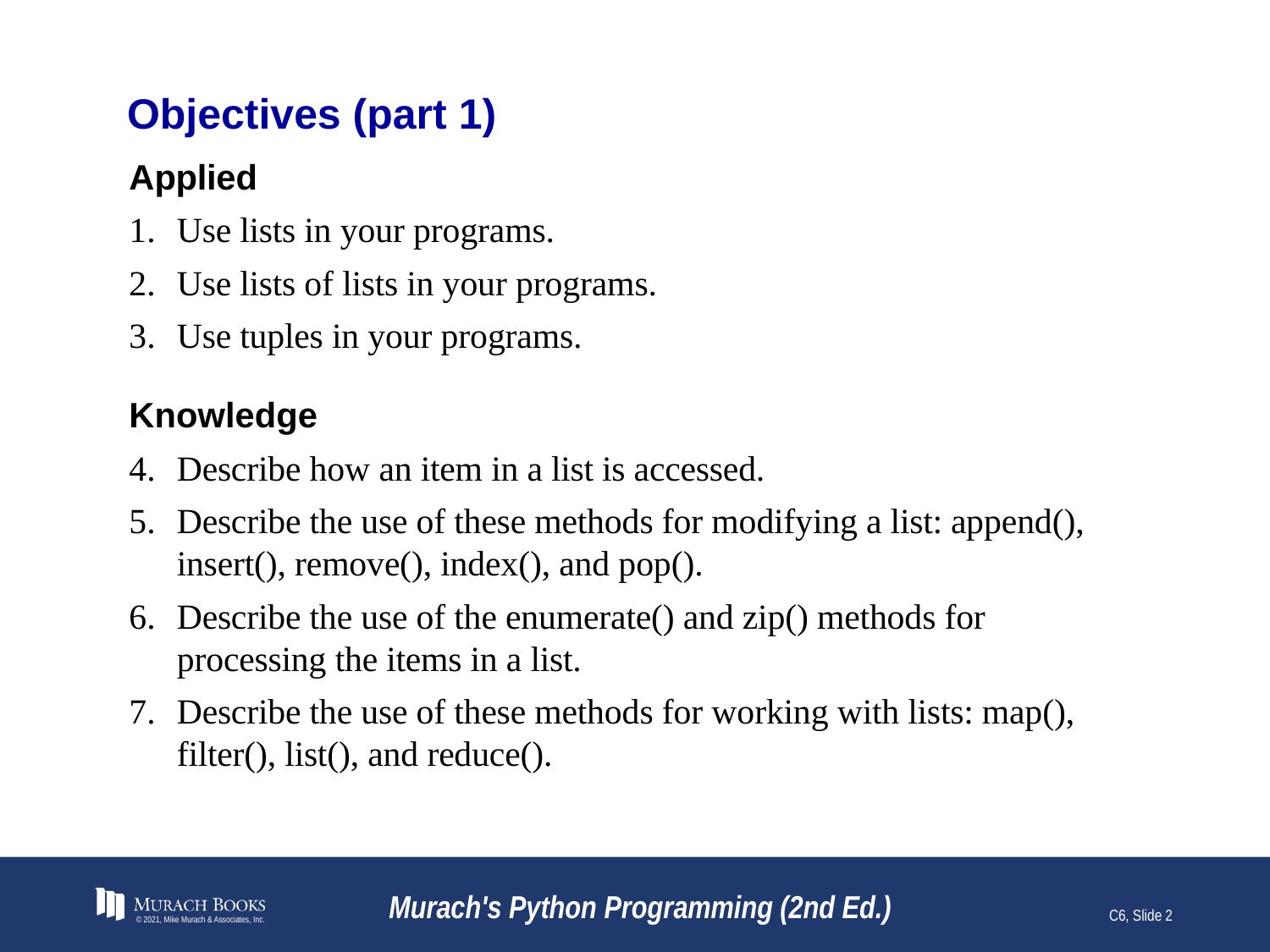

# Objectives (part 1)
Applied
Use lists in your programs.
Use lists of lists in your programs.
Use tuples in your programs.
Knowledge
Describe how an item in a list is accessed.
Describe the use of these methods for modifying a list: append(), insert(), remove(), index(), and pop().
Describe the use of the enumerate() and zip() methods for processing the items in a list.
Describe the use of these methods for working with lists: map(), filter(), list(), and reduce().

© 2021, Mike Murach & Associates, Inc.
Murach's Python Programming (2nd Ed.)

C6, Slide 2